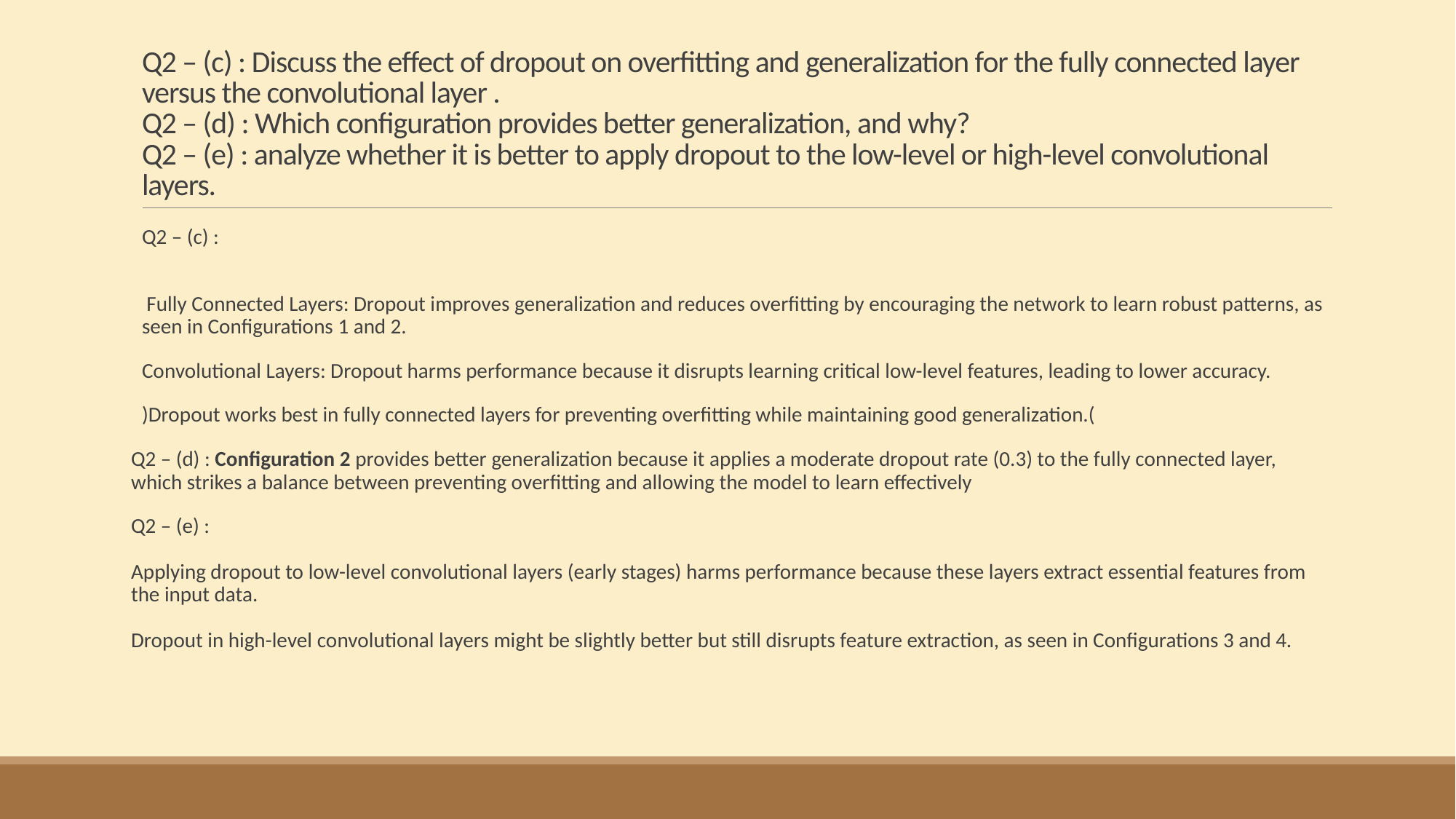

# Q2 – (c) : Discuss the effect of dropout on overfitting and generalization for the fully connected layer versus the convolutional layer . Q2 – (d) : Which configuration provides better generalization, and why? Q2 – (e) : analyze whether it is better to apply dropout to the low-level or high-level convolutional layers.
Q2 – (c) :
 Fully Connected Layers: Dropout improves generalization and reduces overfitting by encouraging the network to learn robust patterns, as seen in Configurations 1 and 2.
Convolutional Layers: Dropout harms performance because it disrupts learning critical low-level features, leading to lower accuracy.
)Dropout works best in fully connected layers for preventing overfitting while maintaining good generalization.(
Q2 – (d) : Configuration 2 provides better generalization because it applies a moderate dropout rate (0.3) to the fully connected layer, which strikes a balance between preventing overfitting and allowing the model to learn effectively
Q2 – (e) :
Applying dropout to low-level convolutional layers (early stages) harms performance because these layers extract essential features from the input data.
Dropout in high-level convolutional layers might be slightly better but still disrupts feature extraction, as seen in Configurations 3 and 4.